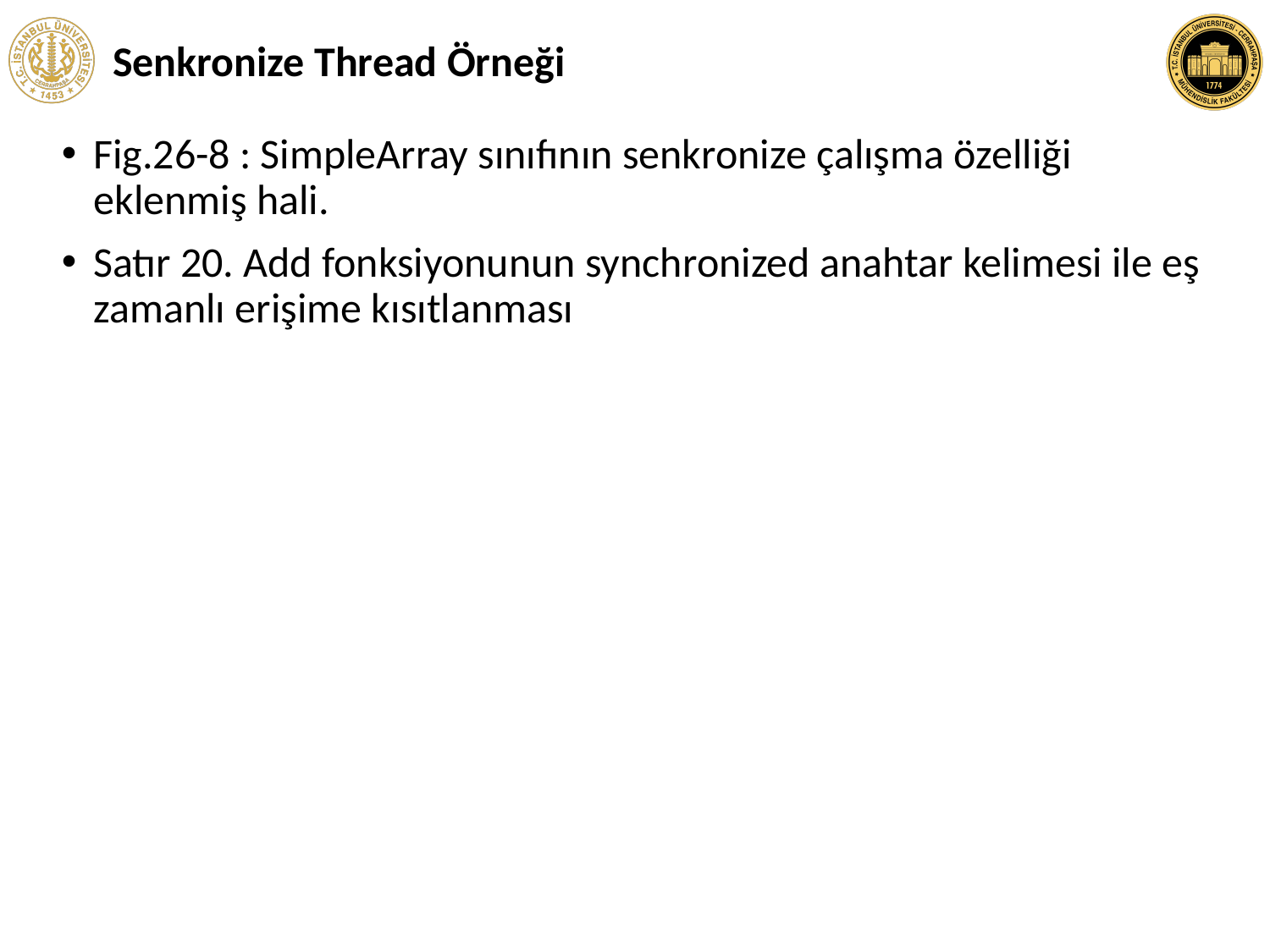

# Senkronize Thread Örneği
Fig.26-8 : SimpleArray sınıfının senkronize çalışma özelliği eklenmiş hali.
Satır 20. Add fonksiyonunun synchronized anahtar kelimesi ile eş zamanlı erişime kısıtlanması